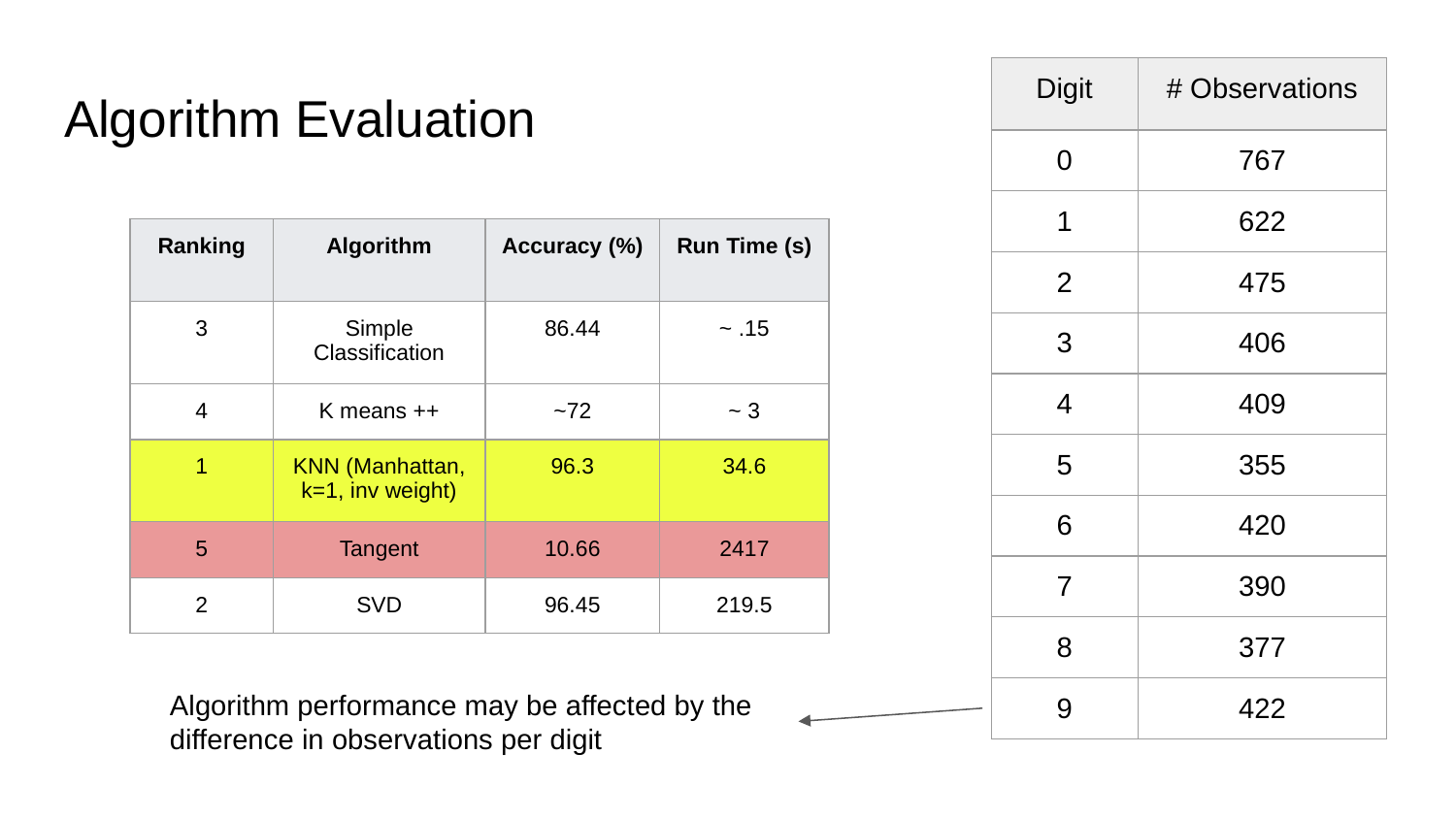

| Digit | # Observations |
| --- | --- |
| 0 | 767 |
| 1 | 622 |
| 2 | 475 |
| 3 | 406 |
| 4 | 409 |
| 5 | 355 |
| 6 | 420 |
| 7 | 390 |
| 8 | 377 |
| 9 | 422 |
# Algorithm Evaluation
| Ranking | Algorithm | Accuracy (%) | Run Time (s) |
| --- | --- | --- | --- |
| 3 | Simple Classification | 86.44 | ~ .15 |
| 4 | K means ++ | ~72 | ~ 3 |
| 1 | KNN (Manhattan, k=1, inv weight) | 96.3 | 34.6 |
| 5 | Tangent | 10.66 | 2417 |
| 2 | SVD | 96.45 | 219.5 |
Algorithm performance may be affected by the difference in observations per digit